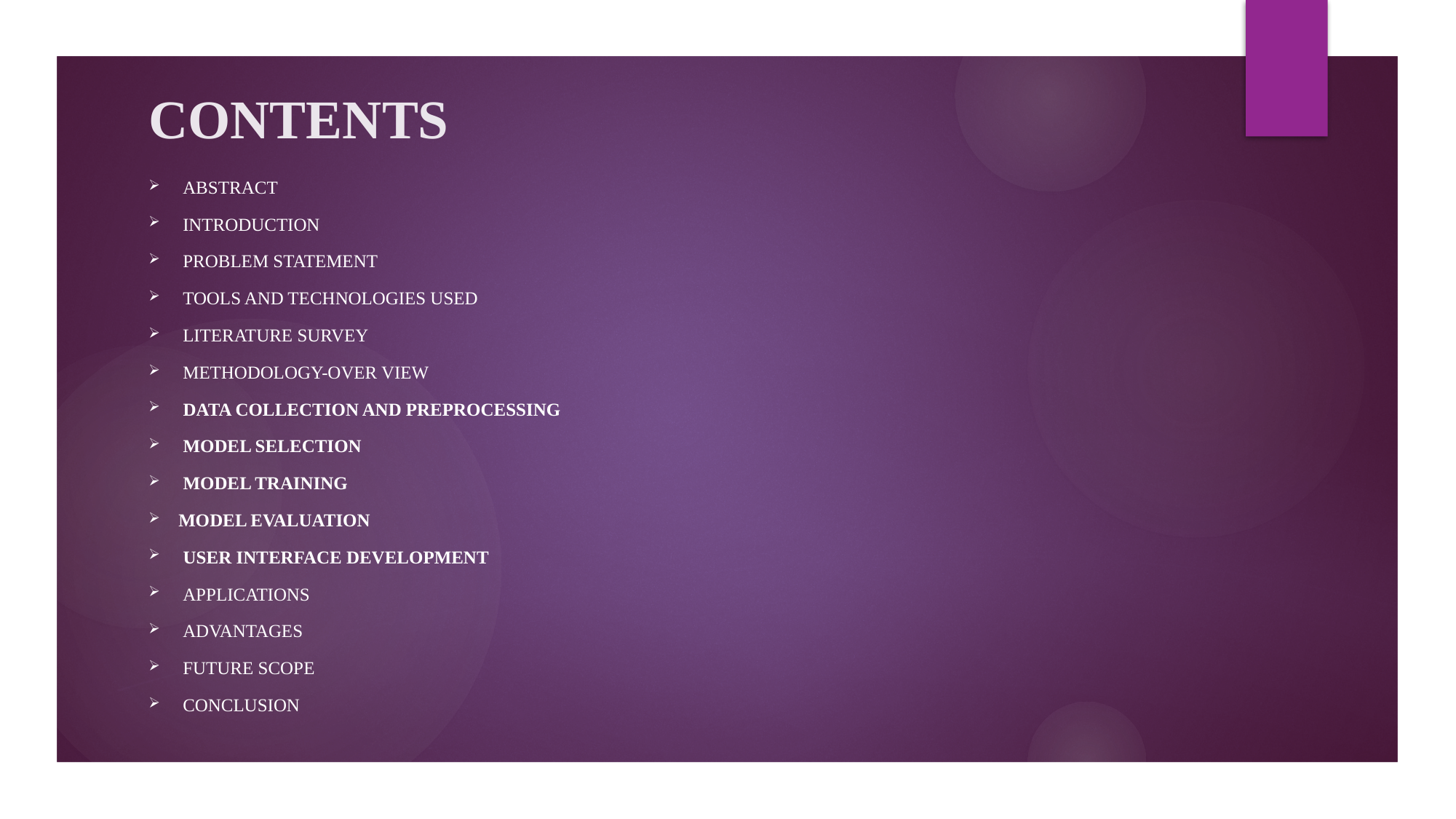

# CONTENTS
Abstract
INTRODUCTION
PROBLEM STATEMENT
TOOLS AND TECHNOLOGIES USED
LITERATURE SURVEY
METHODOLOGY-OVER VIEW
     Data Collection and Preprocessing
     Model Selection
     Model Training
    Model Evaluation
     User Interface Development
APPLICATIONS
ADVANTAGES
FUTURE SCOPE
CONCLUSION